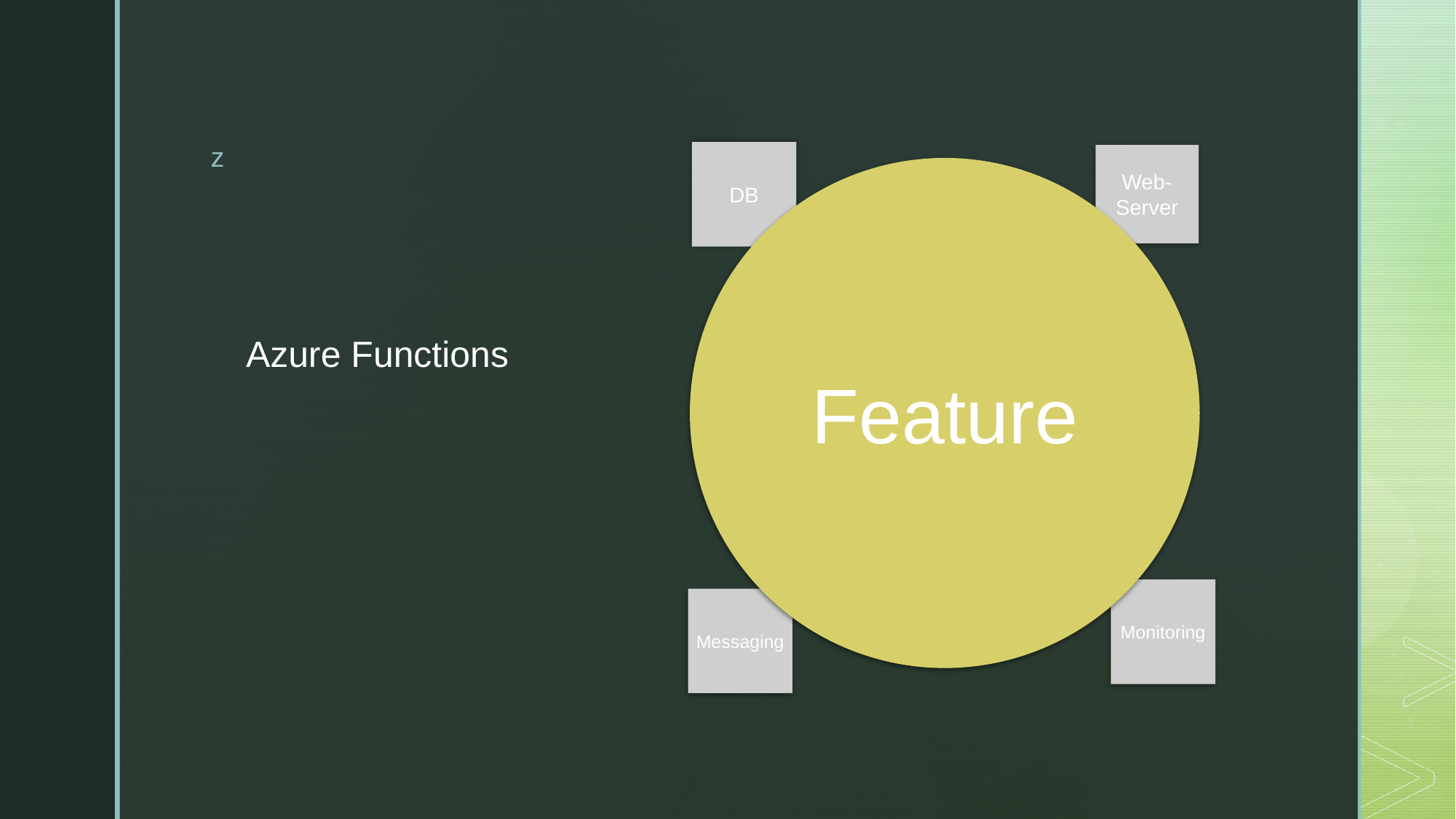

DB
Web-Server
# Azure Functions
Feature

Monitoring
Messaging